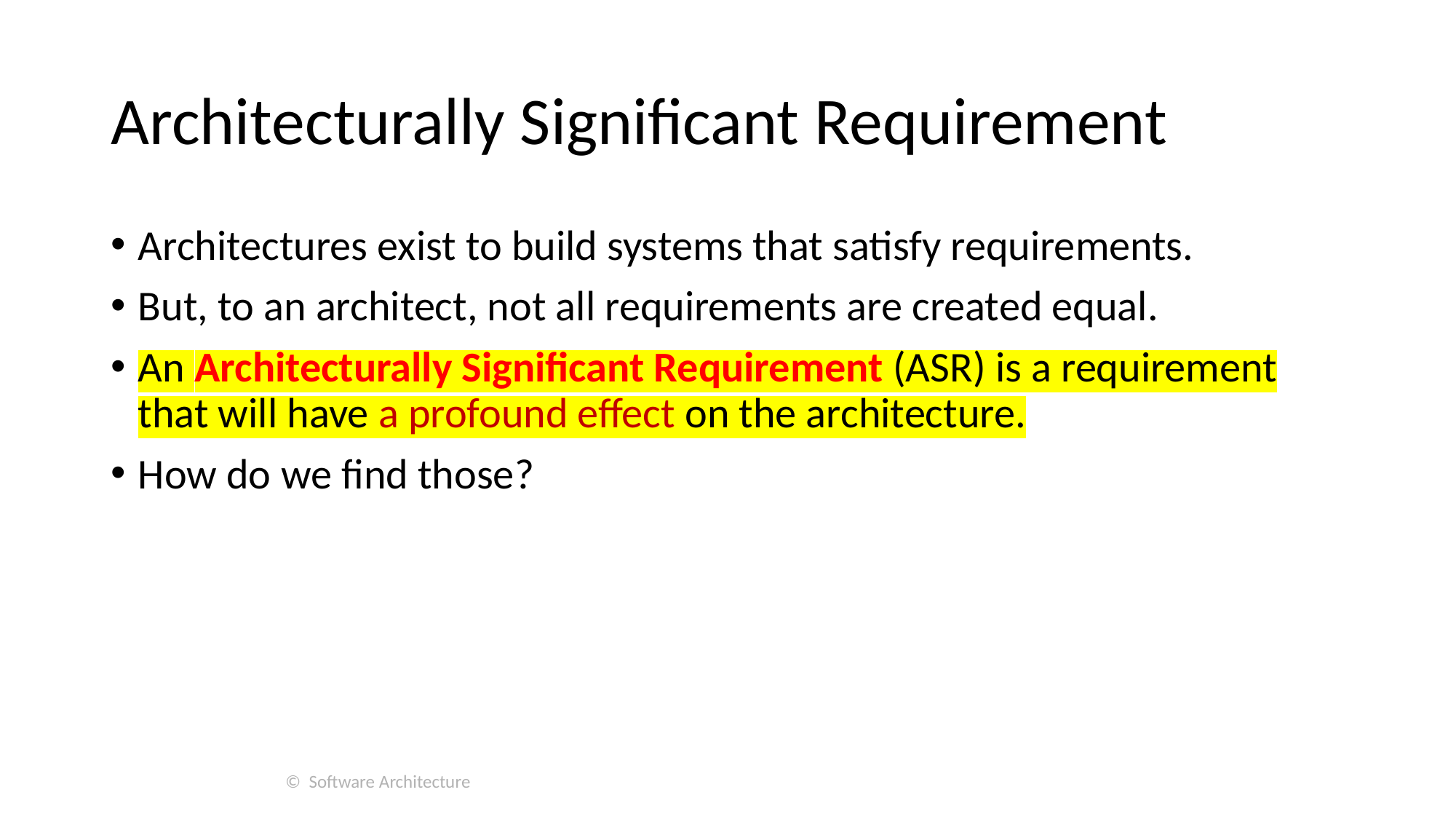

# Architecturally Significant Requirement
Architectures exist to build systems that satisfy requirements.
But, to an architect, not all requirements are created equal.
An Architecturally Significant Requirement (ASR) is a requirement that will have a profound effect on the architecture.
How do we find those?
©  Software Architecture